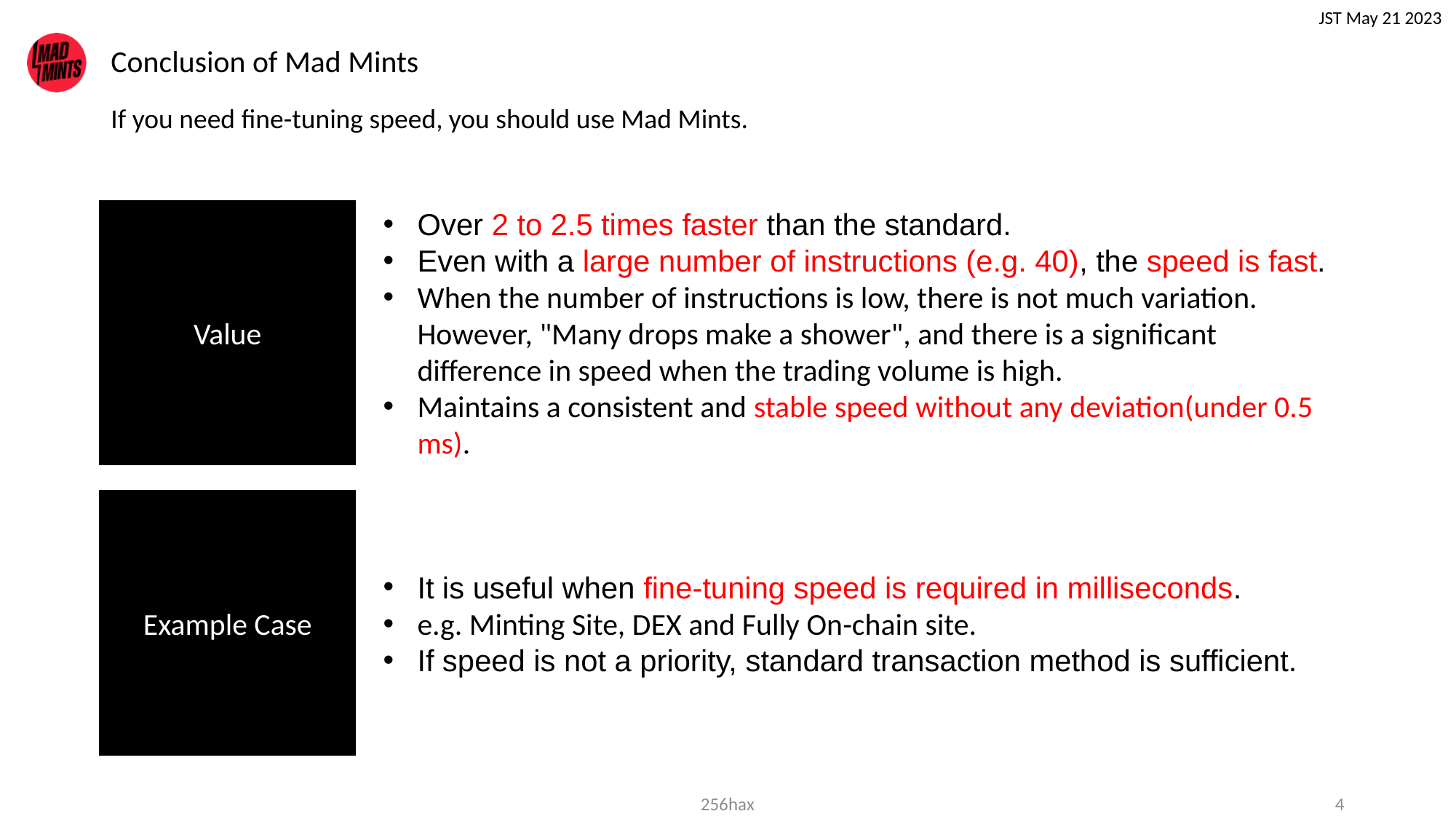

JST May 21 2023
# Conclusion of Mad Mints
If you need fine-tuning speed, you should use Mad Mints.
Value
Over 2 to 2.5 times faster than the standard.
Even with a large number of instructions (e.g. 40), the speed is fast.
When the number of instructions is low, there is not much variation.
However, "Many drops make a shower", and there is a significant difference in speed when the trading volume is high.
Maintains a consistent and stable speed without any deviation(under 0.5 ms).
Example Case
It is useful when fine-tuning speed is required in milliseconds.
e.g. Minting Site, DEX and Fully On-chain site.
If speed is not a priority, standard transaction method is sufficient.
256hax
4